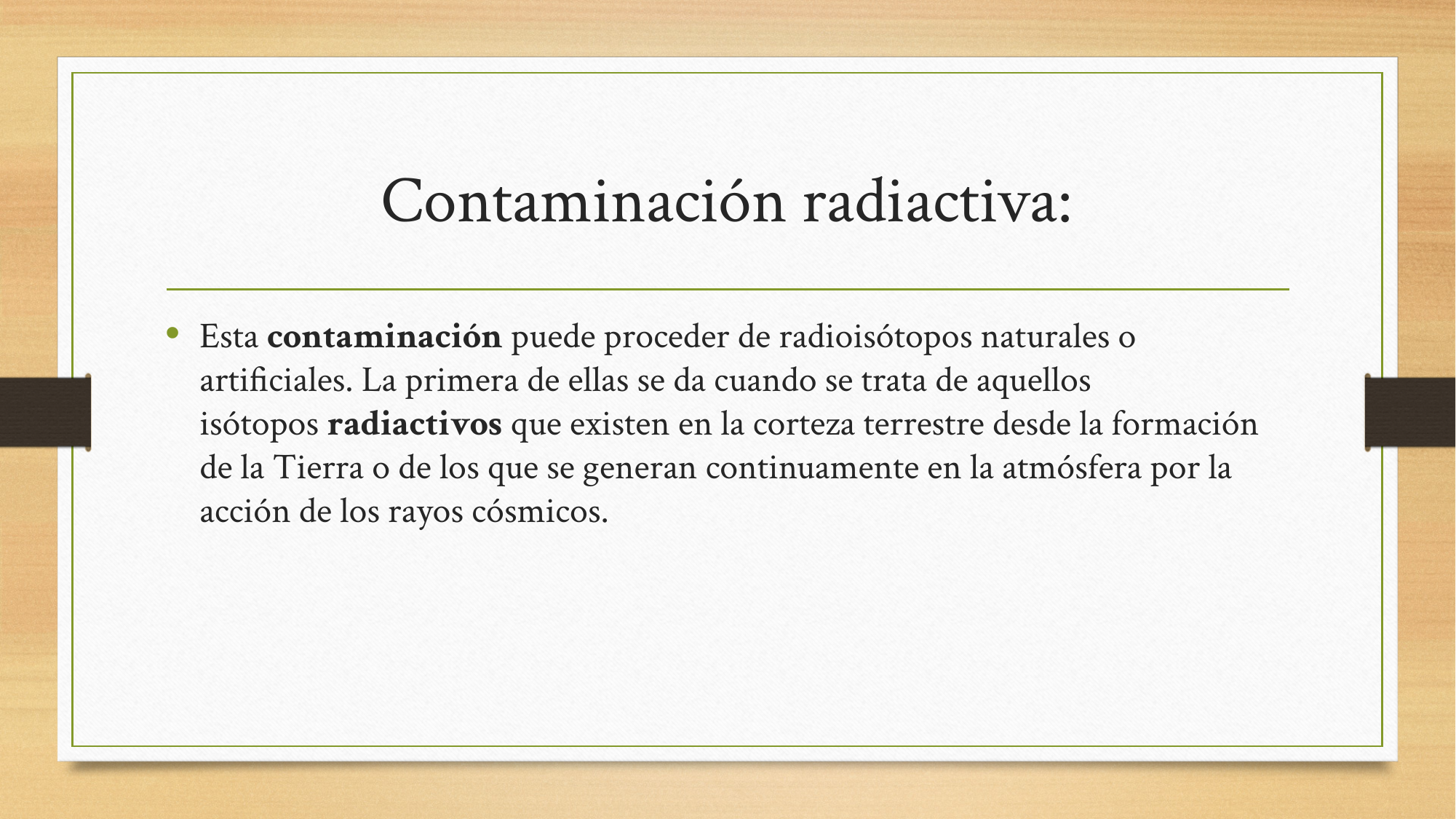

# Contaminación radiactiva:
Esta contaminación puede proceder de radioisótopos naturales o artificiales. La primera de ellas se da cuando se trata de aquellos isótopos radiactivos que existen en la corteza terrestre desde la formación de la Tierra o de los que se generan continuamente en la atmósfera por la acción de los rayos cósmicos.